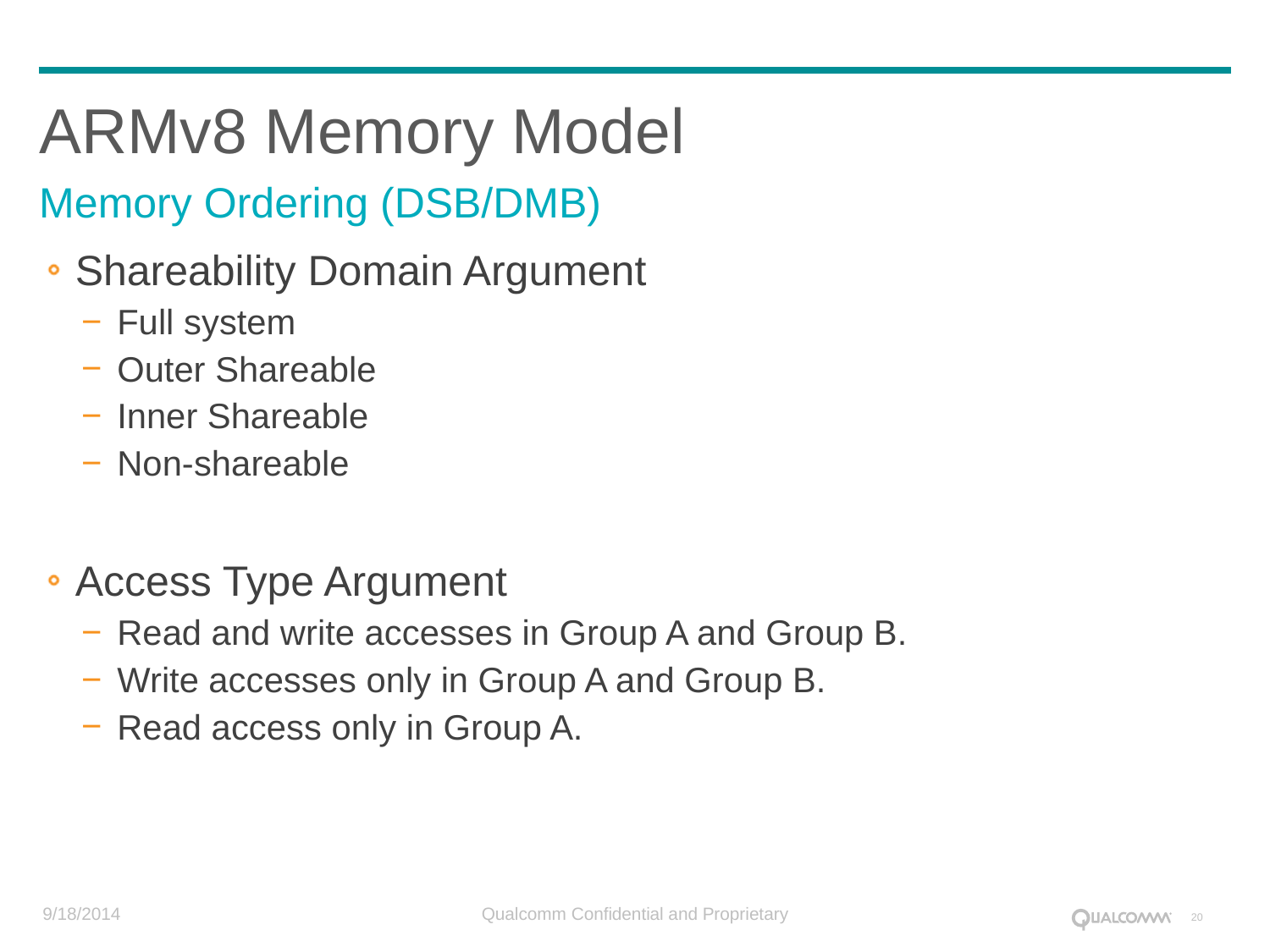

# ARMv8 Memory Model
Memory Ordering (DSB/DMB)
Shareability Domain Argument
Full system
Outer Shareable
Inner Shareable
Non-shareable

Access Type Argument
Read and write accesses in Group A and Group B.
Write accesses only in Group A and Group B.
Read access only in Group A.